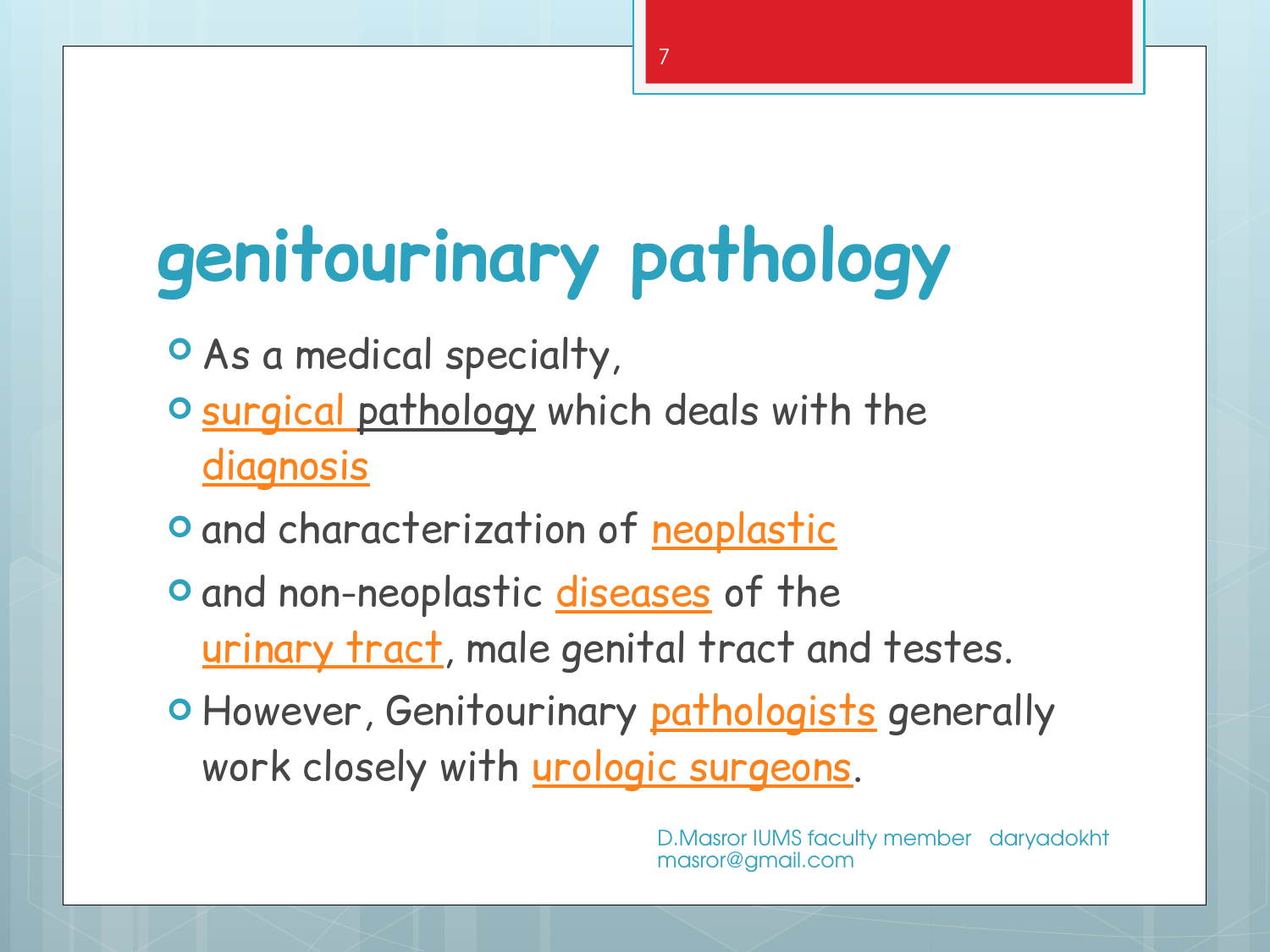

7
# genitourinary pathology
As a medical specialty,
surgical pathology which deals with the diagnosis
and characterization of neoplastic
and non-neoplastic diseases of the urinary tract, male genital tract and testes.
However, Genitourinary pathologists generally work closely with urologic surgeons.
D.Masror IUMS faculty member   daryadokhtmasror@gmail.com